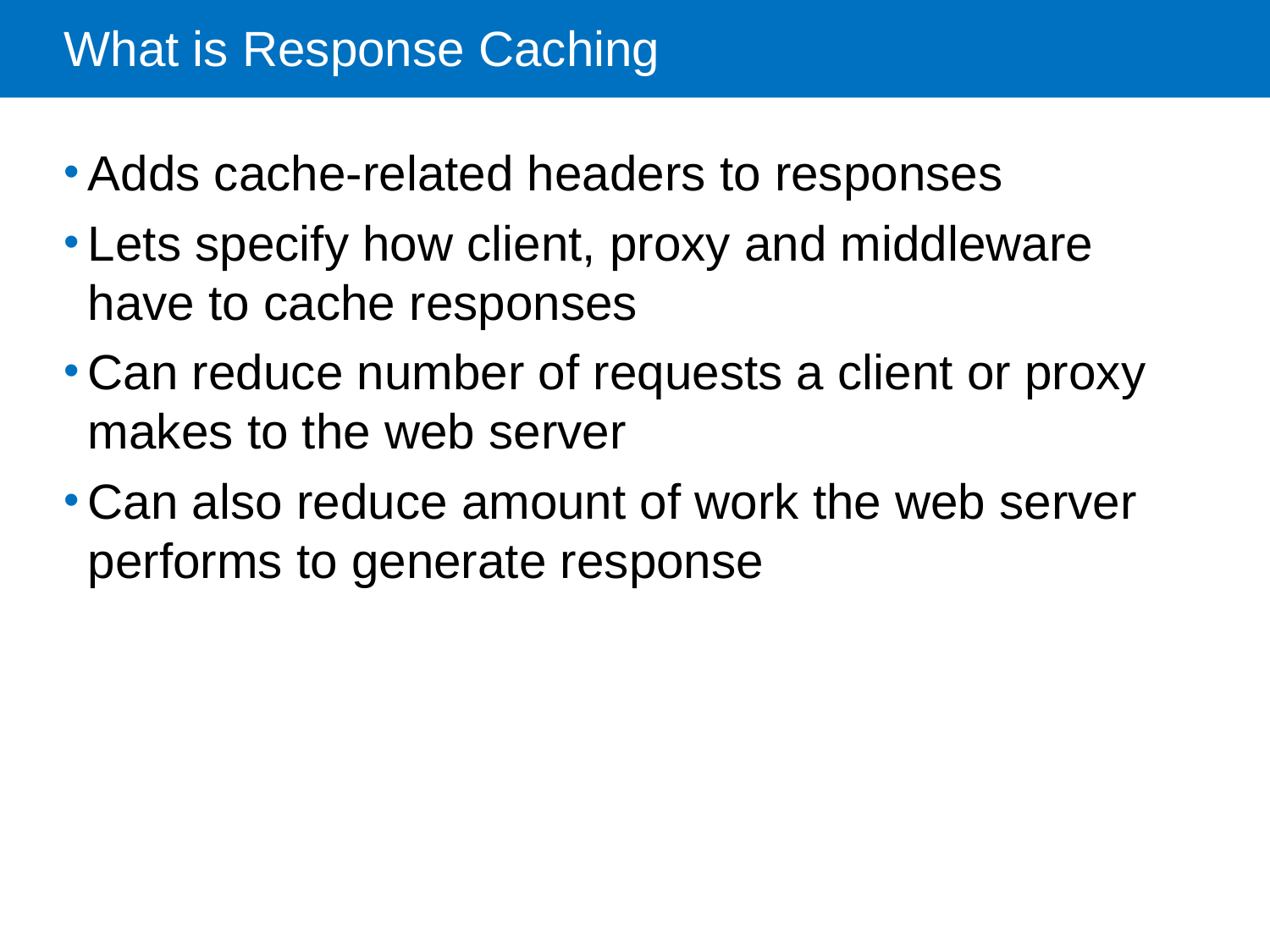

# What is Response Caching
Adds cache-related headers to responses
Lets specify how client, proxy and middleware have to cache responses
Can reduce number of requests a client or proxy makes to the web server
Can also reduce amount of work the web server performs to generate response